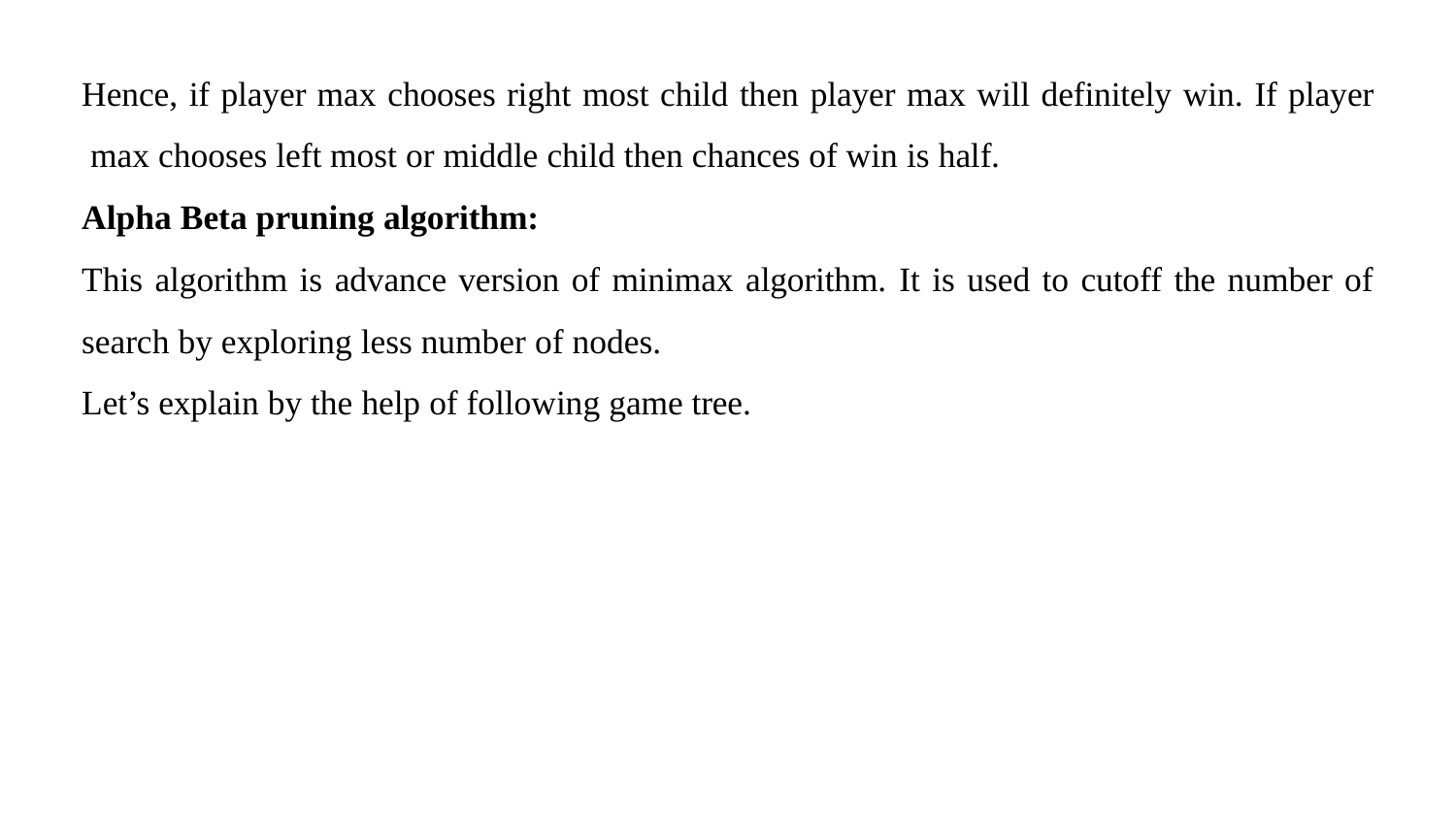

Hence, if player max chooses right most child then player max will definitely win. If player  max chooses left most or middle child then chances of win is half.
Alpha Beta pruning algorithm:
This algorithm is advance version of minimax algorithm. It is used to cutoff the number of
search by exploring less number of nodes.
Let’s explain by the help of following game tree.